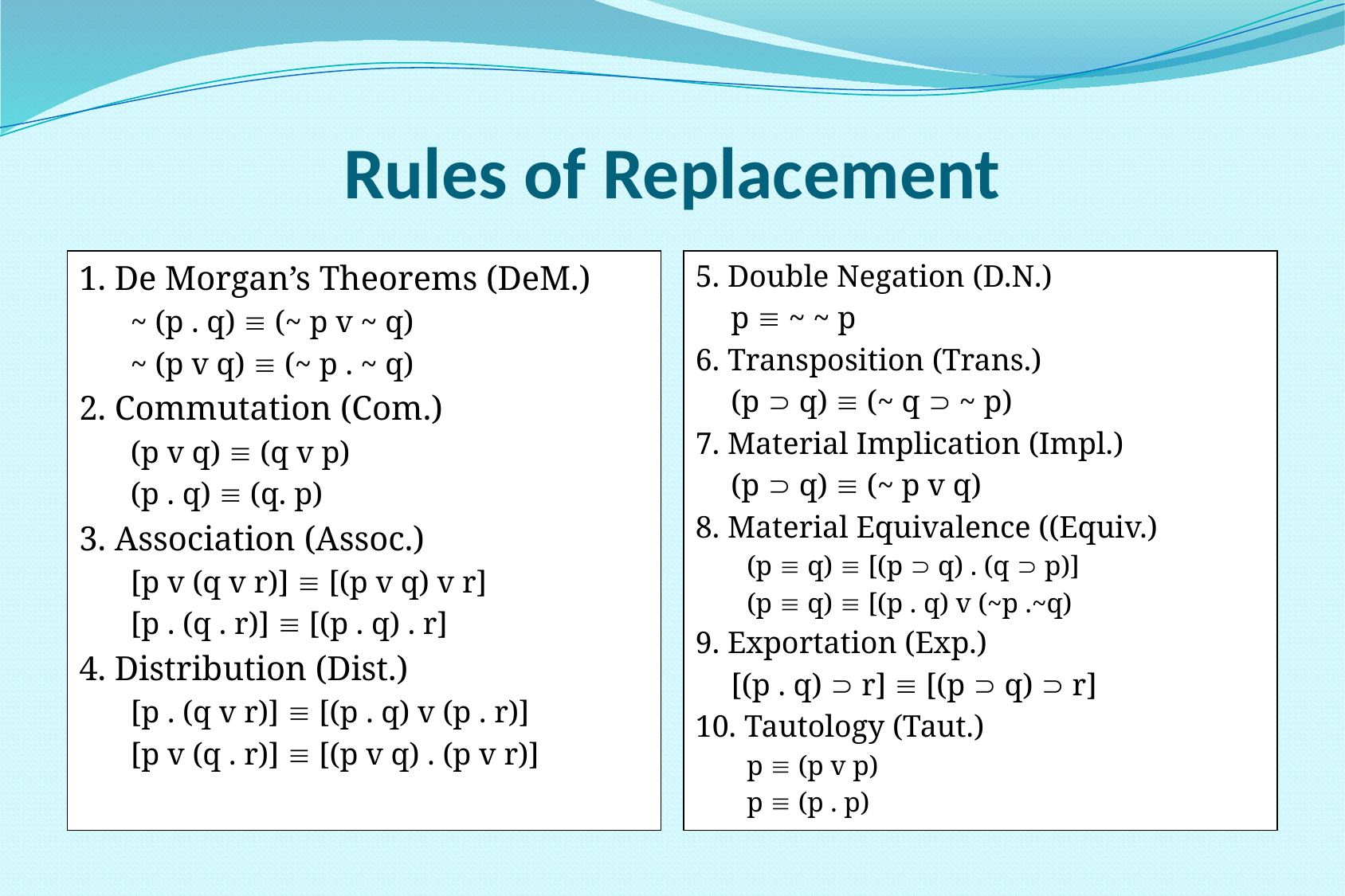

# Rules of Replacement
1. De Morgan’s Theorems (DeM.)
~ (p . q) ≡ (~ p v ~ q)
~ (p v q) ≡ (~ p . ~ q)
2. Commutation (Com.)
(p v q) ≡ (q v p)
(p . q) ≡ (q. p)
3. Association (Assoc.)
[p v (q v r)] ≡ [(p v q) v r]
[p . (q . r)] ≡ [(p . q) . r]
4. Distribution (Dist.)
[p . (q v r)] ≡ [(p . q) v (p . r)]
[p v (q . r)] ≡ [(p v q) . (p v r)]

5. Double Negation (D.N.)
	p ≡ ~ ~ p
6. Transposition (Trans.)
	(p ⊃ q) ≡ (~ q ⊃ ~ p)
7. Material Implication (Impl.)
	(p ⊃ q) ≡ (~ p v q)
8. Material Equivalence ((Equiv.)
(p ≡ q) ≡ [(p ⊃ q) . (q ⊃ p)]
(p ≡ q) ≡ [(p . q) v (~p .~q)
9. Exportation (Exp.)
	[(p . q) ⊃ r] ≡ [(p ⊃ q) ⊃ r]
10. Tautology (Taut.)
p ≡ (p v p)
p ≡ (p . p)